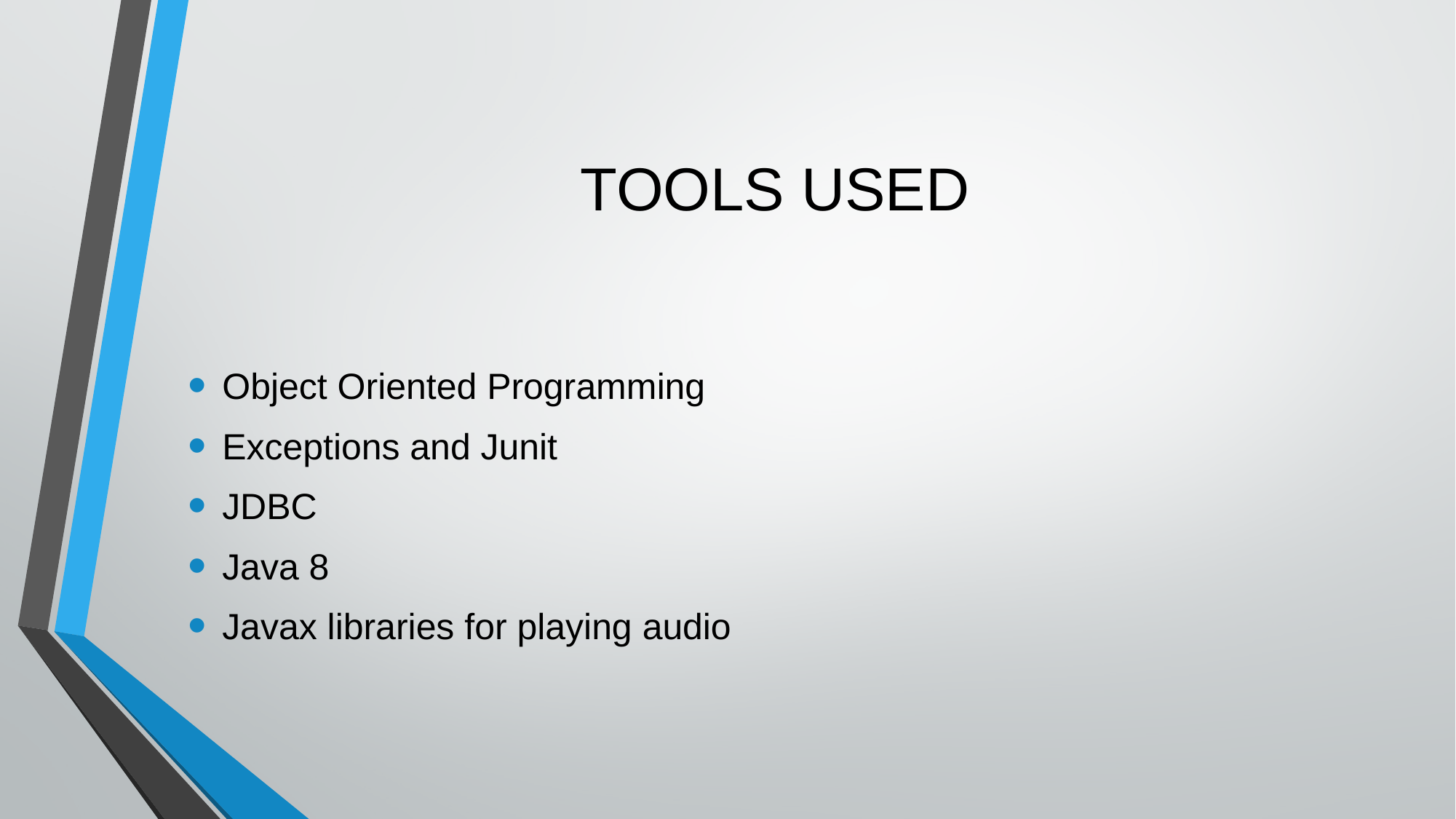

# TOOLS USED
Object Oriented Programming
Exceptions and Junit
JDBC
Java 8
Javax libraries for playing audio